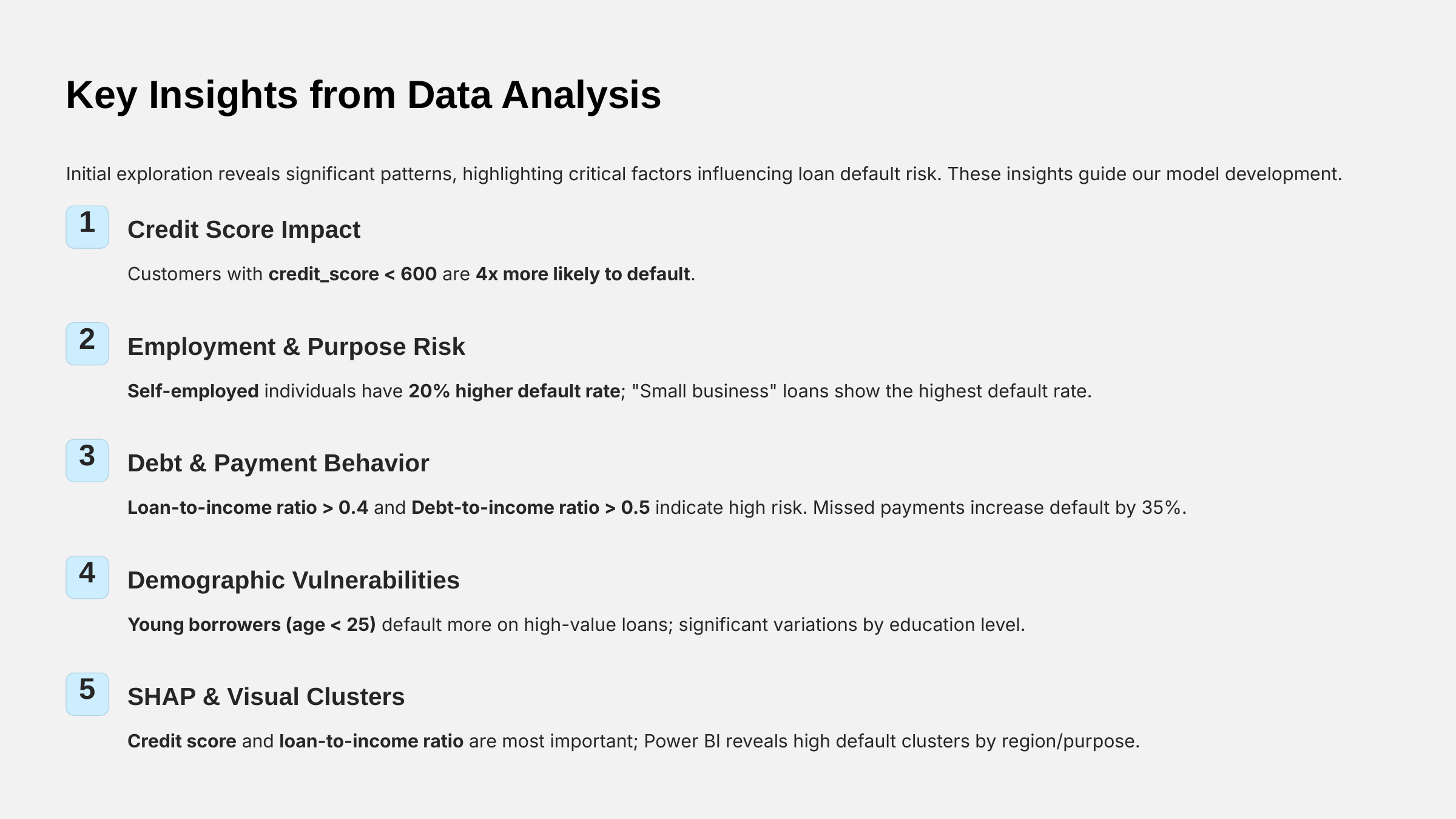

Key Insights from Data Analysis
Initial exploration reveals significant patterns, highlighting critical factors influencing loan default risk. These insights guide our model development.

1
Credit Score Impact
Customers with credit_score < 600 are 4x more likely to default.

2
Employment & Purpose Risk
Self-employed individuals have 20% higher default rate; "Small business" loans show the highest default rate.

3
Debt & Payment Behavior
Loan-to-income ratio > 0.4 and Debt-to-income ratio > 0.5 indicate high risk. Missed payments increase default by 35%.

4
Demographic Vulnerabilities
Young borrowers (age < 25) default more on high-value loans; significant variations by education level.

5
SHAP & Visual Clusters
Credit score and loan-to-income ratio are most important; Power BI reveals high default clusters by region/purpose.